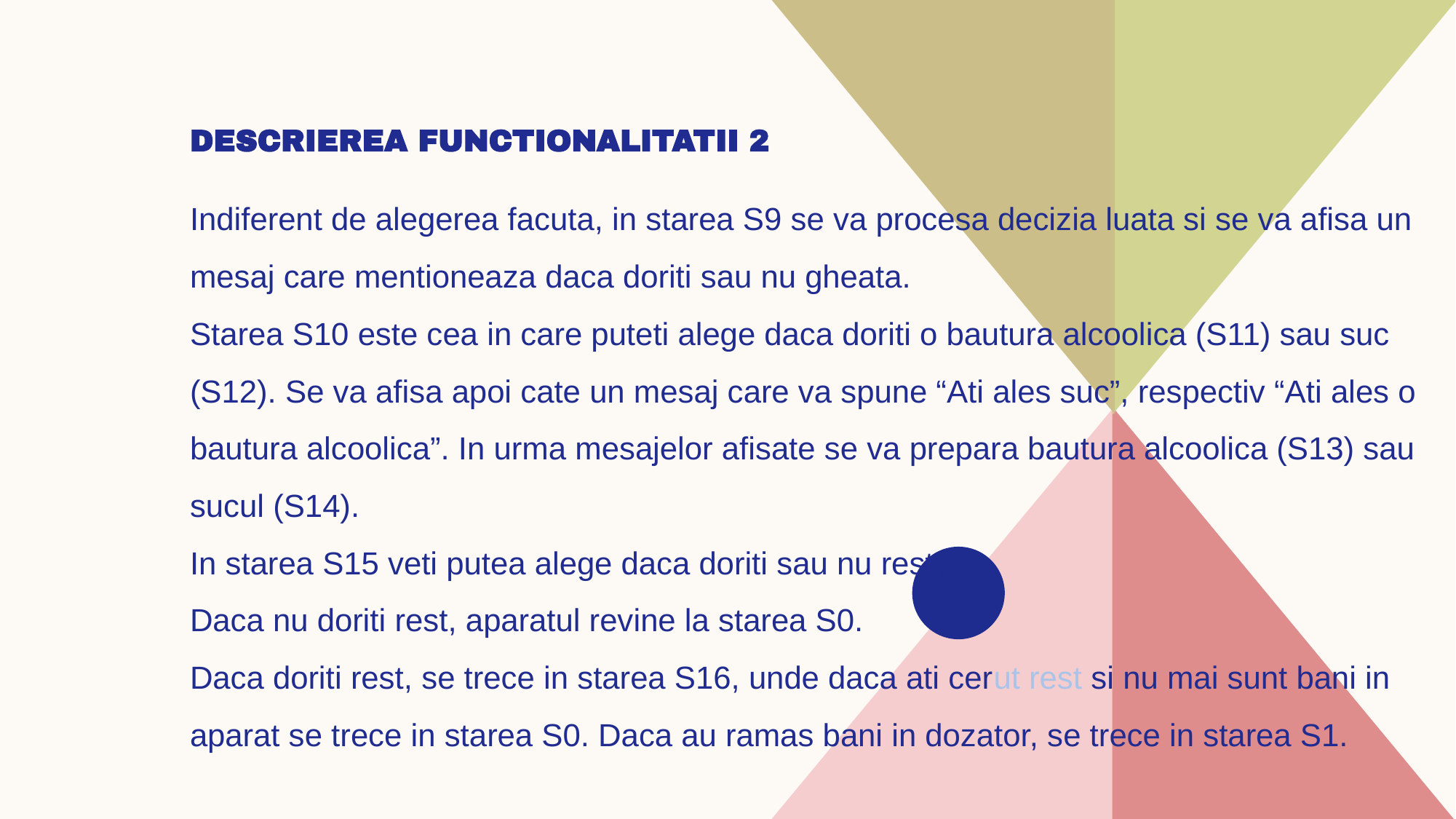

# Descrierea functionalitatii 2
Indiferent de alegerea facuta, in starea S9 se va procesa decizia luata si se va afisa un mesaj care mentioneaza daca doriti sau nu gheata.
Starea S10 este cea in care puteti alege daca doriti o bautura alcoolica (S11) sau suc (S12). Se va afisa apoi cate un mesaj care va spune “Ati ales suc”, respectiv “Ati ales o bautura alcoolica”. In urma mesajelor afisate se va prepara bautura alcoolica (S13) sau sucul (S14).
In starea S15 veti putea alege daca doriti sau nu rest.
Daca nu doriti rest, aparatul revine la starea S0.
Daca doriti rest, se trece in starea S16, unde daca ati cerut rest si nu mai sunt bani in aparat se trece in starea S0. Daca au ramas bani in dozator, se trece in starea S1.